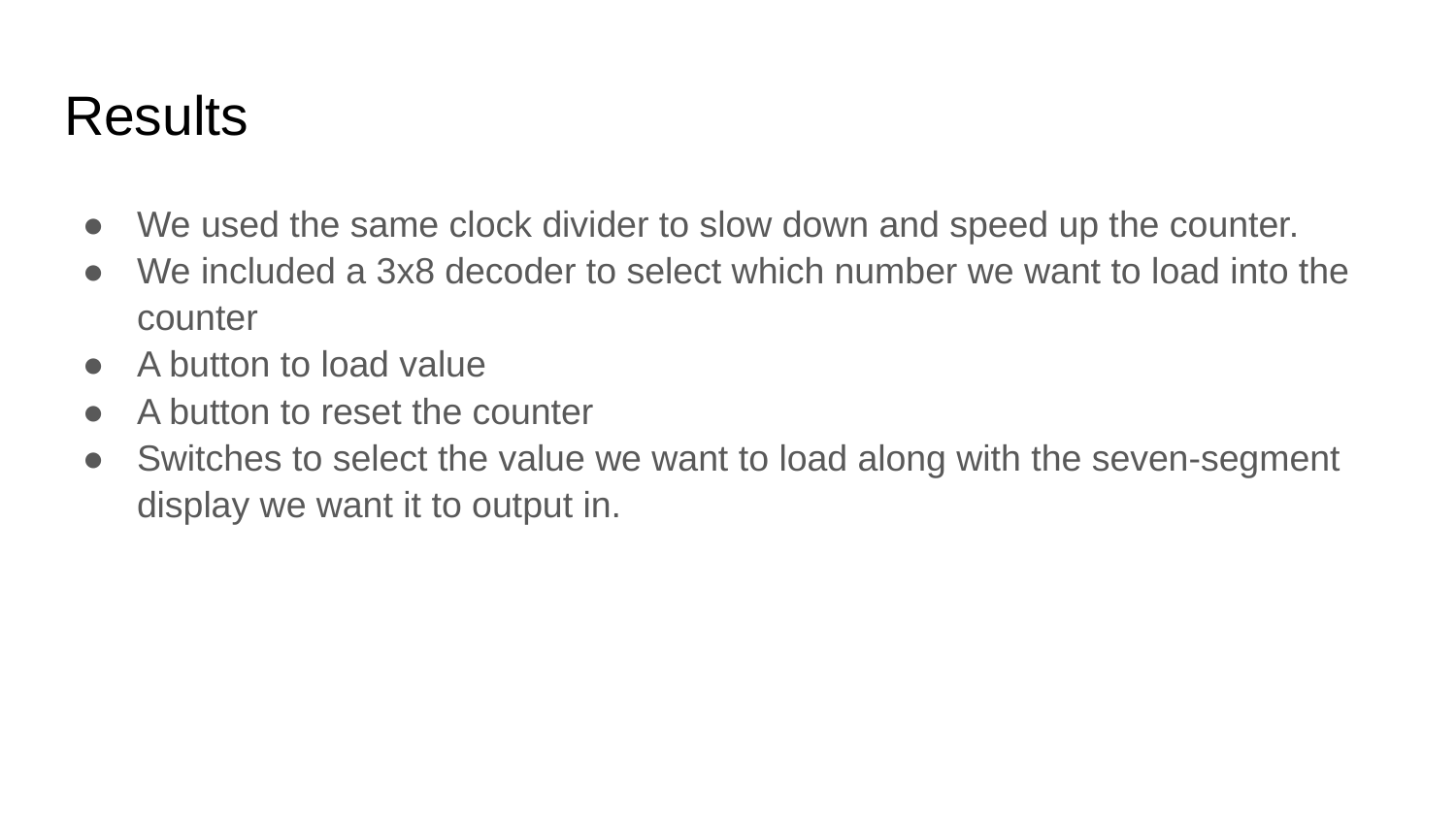

# Results
We used the same clock divider to slow down and speed up the counter.
We included a 3x8 decoder to select which number we want to load into the counter
A button to load value
A button to reset the counter
Switches to select the value we want to load along with the seven-segment display we want it to output in.